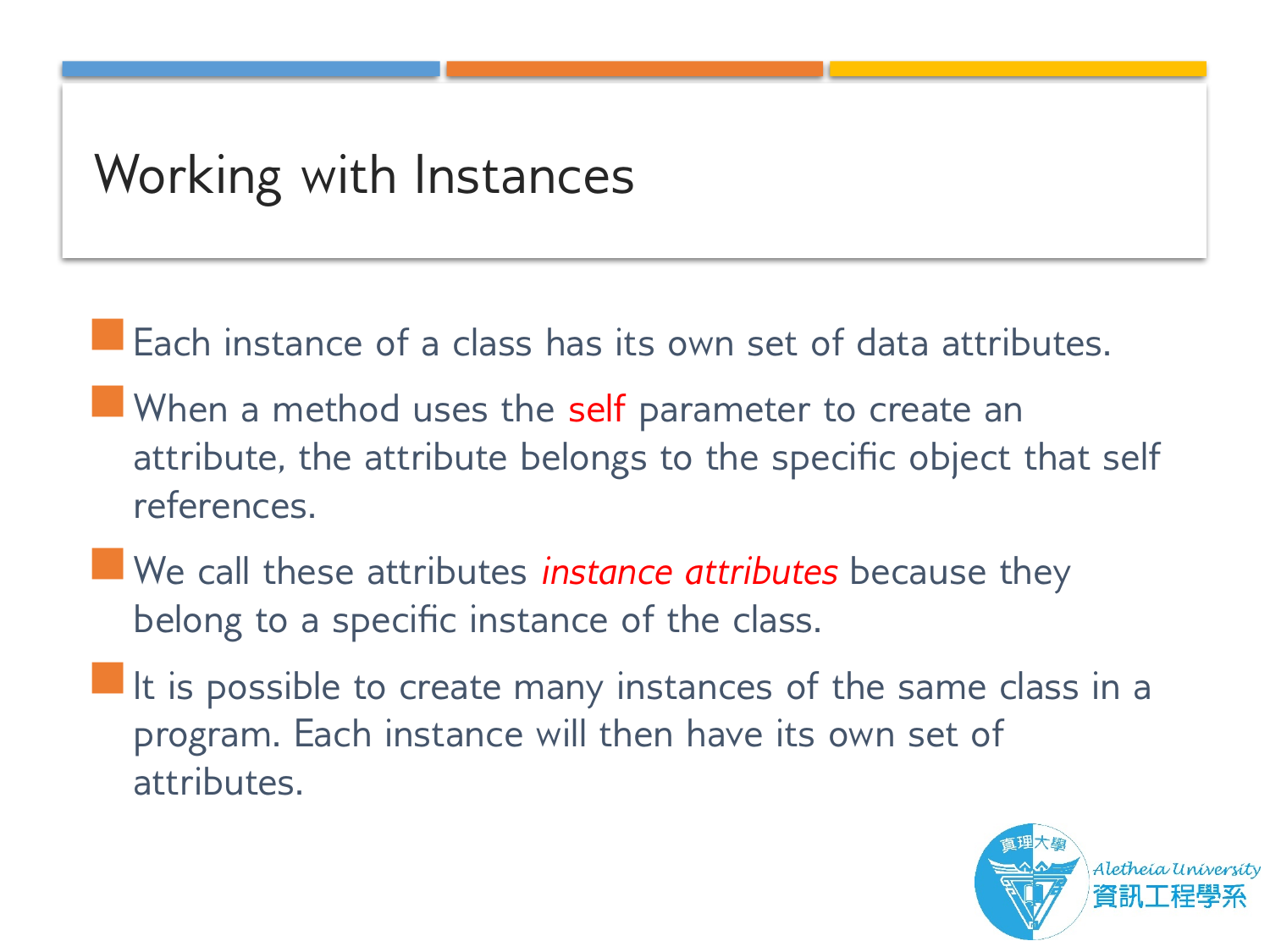

# Working with Instances
Each instance of a class has its own set of data attributes.
When a method uses the self parameter to create an attribute, the attribute belongs to the specific object that self references.
We call these attributes instance attributes because they belong to a specific instance of the class.
It is possible to create many instances of the same class in a program. Each instance will then have its own set of attributes.